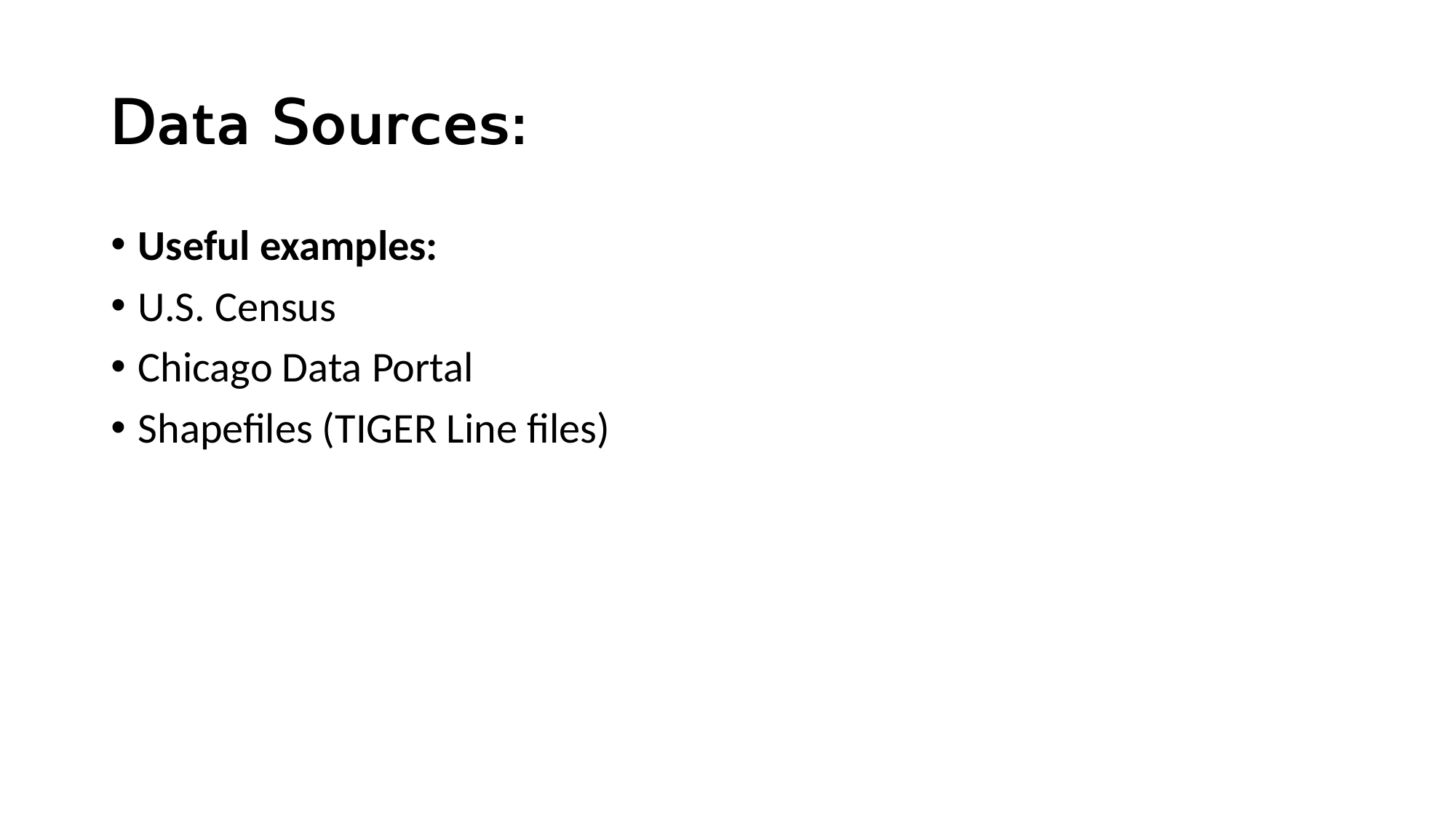

# Data Sources:
Useful examples:
U.S. Census
Chicago Data Portal
Shapefiles (TIGER Line files)